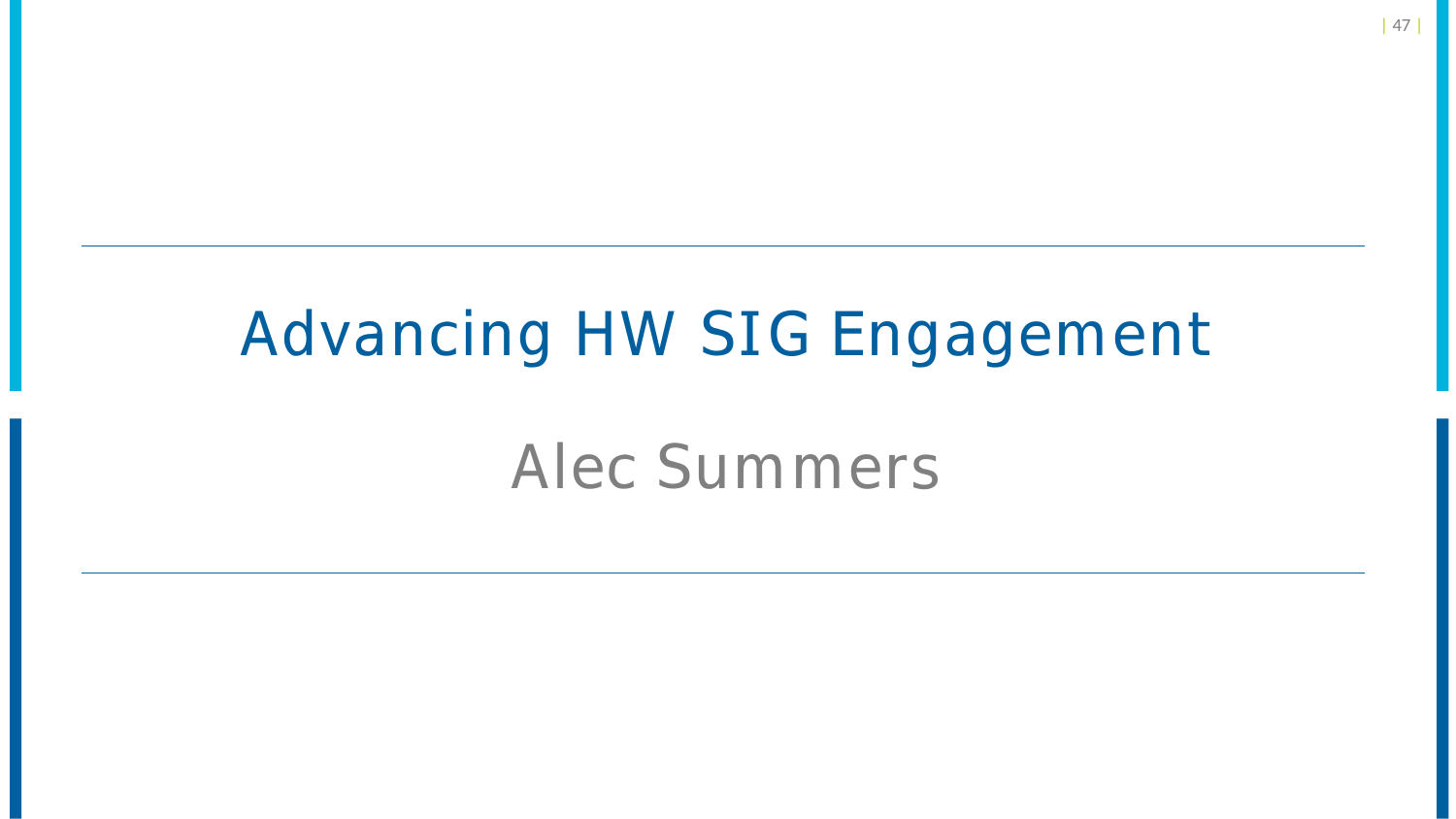

| 47 |
# Advancing HW SIG Engagement Alec Summers